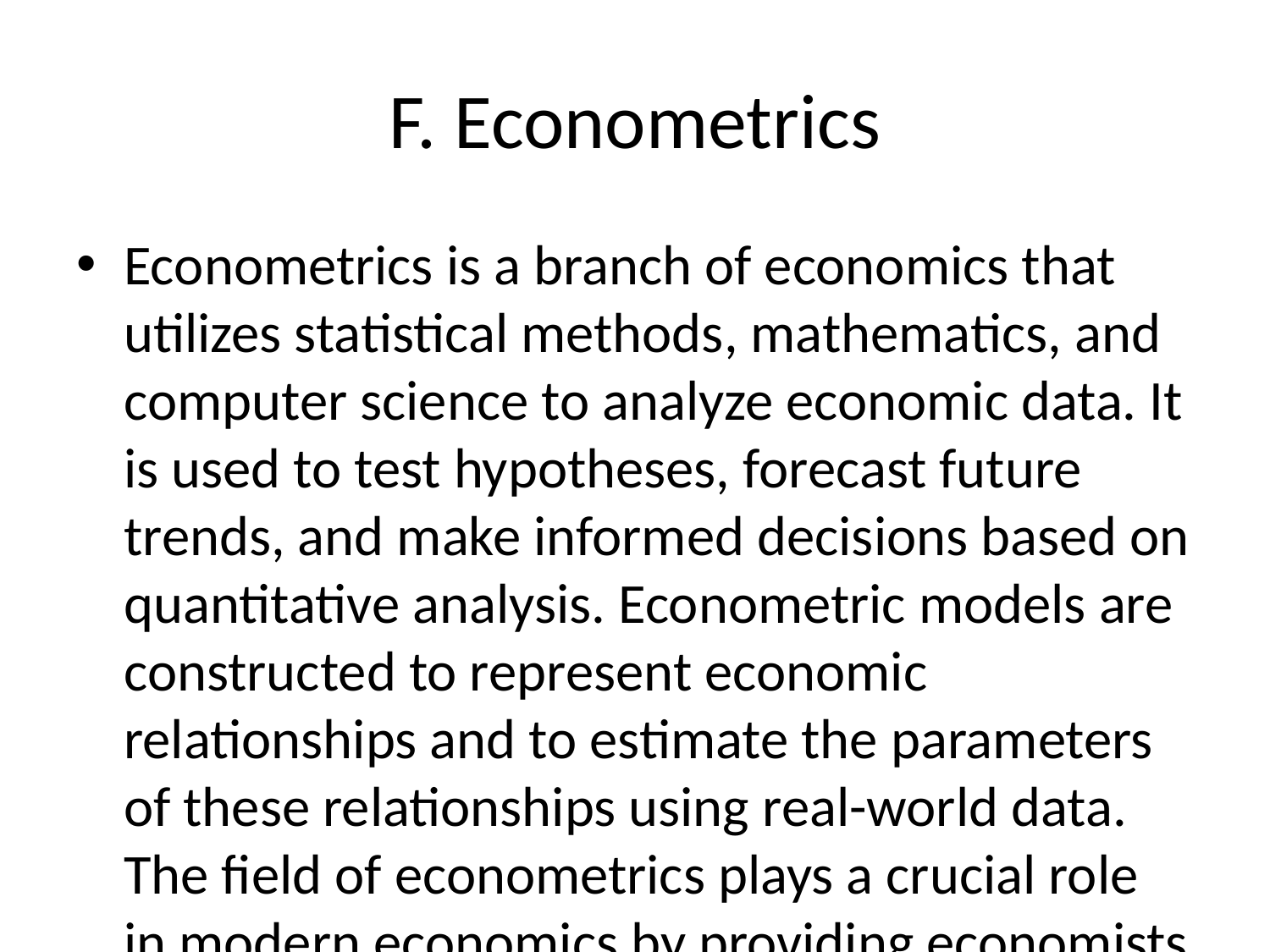

# F. Econometrics
Econometrics is a branch of economics that utilizes statistical methods, mathematics, and computer science to analyze economic data. It is used to test hypotheses, forecast future trends, and make informed decisions based on quantitative analysis. Econometric models are constructed to represent economic relationships and to estimate the parameters of these relationships using real-world data. The field of econometrics plays a crucial role in modern economics by providing economists with tools to understand and predict economic phenomena.